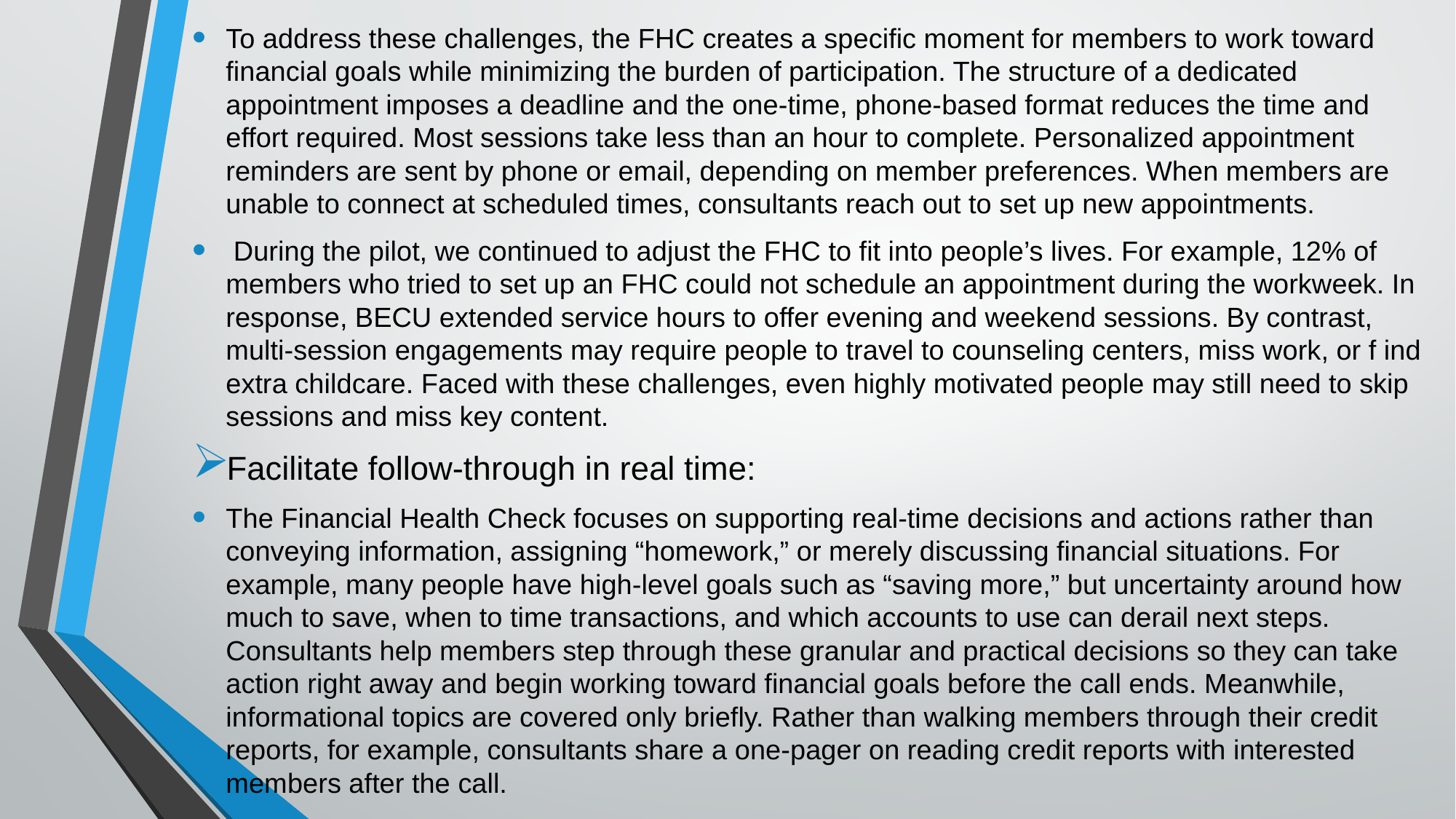

To address these challenges, the FHC creates a specific moment for members to work toward  financial goals while minimizing the burden of participation. The structure of a dedicated appointment imposes a deadline and the one-time, phone-based format reduces the time and effort required. Most sessions take less than an hour to complete. Personalized appointment reminders are sent by phone or email, depending on member preferences. When members are unable to connect at scheduled times, consultants reach out to set up new appointments.
 During the pilot, we continued to adjust the FHC to fit into people’s lives. For example, 12% of members who tried to set up an FHC could not schedule an appointment during the workweek. In response, BECU extended service hours to offer evening and weekend sessions. By contrast, multi-session engagements may require people to travel to counseling centers, miss work, or f ind extra childcare. Faced with these challenges, even highly motivated people may still need to skip sessions and miss key content.
Facilitate follow-through in real time:
The Financial Health Check focuses on supporting real-time decisions and actions rather than conveying information, assigning “homework,” or merely discussing financial situations. For example, many people have high-level goals such as “saving more,” but uncertainty around how much to save, when to time transactions, and which accounts to use can derail next steps. Consultants help members step through these granular and practical decisions so they can take action right away and begin working toward financial goals before the call ends. Meanwhile,  informational topics are covered only briefly. Rather than walking members through their credit reports, for example, consultants share a one-pager on reading credit reports with interested members after the call.